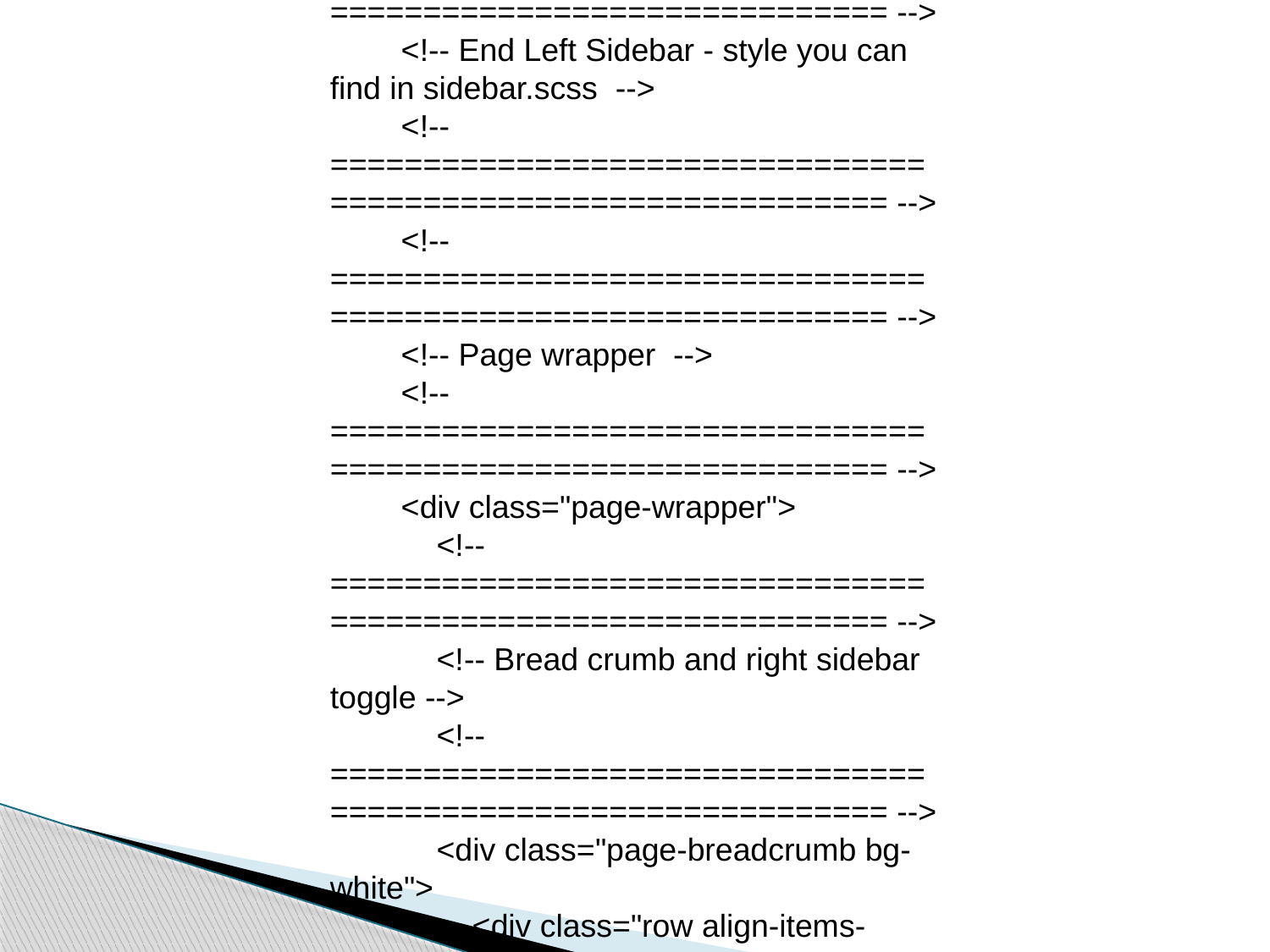

</ul>

                </nav>
                <!-- End Sidebar navigation -->
            </div>
            <!-- End Sidebar scroll-->
        </aside>
        <!-- ============================================================== -->
        <!-- End Left Sidebar - style you can find in sidebar.scss  -->
        <!-- ============================================================== -->
        <!-- ============================================================== -->
        <!-- Page wrapper  -->
        <!-- ============================================================== -->
        <div class="page-wrapper">
            <!-- ============================================================== -->
            <!-- Bread crumb and right sidebar toggle -->
            <!-- ============================================================== -->
            <div class="page-breadcrumb bg-white">
                <div class="row align-items-center">
                    <div class="c
#